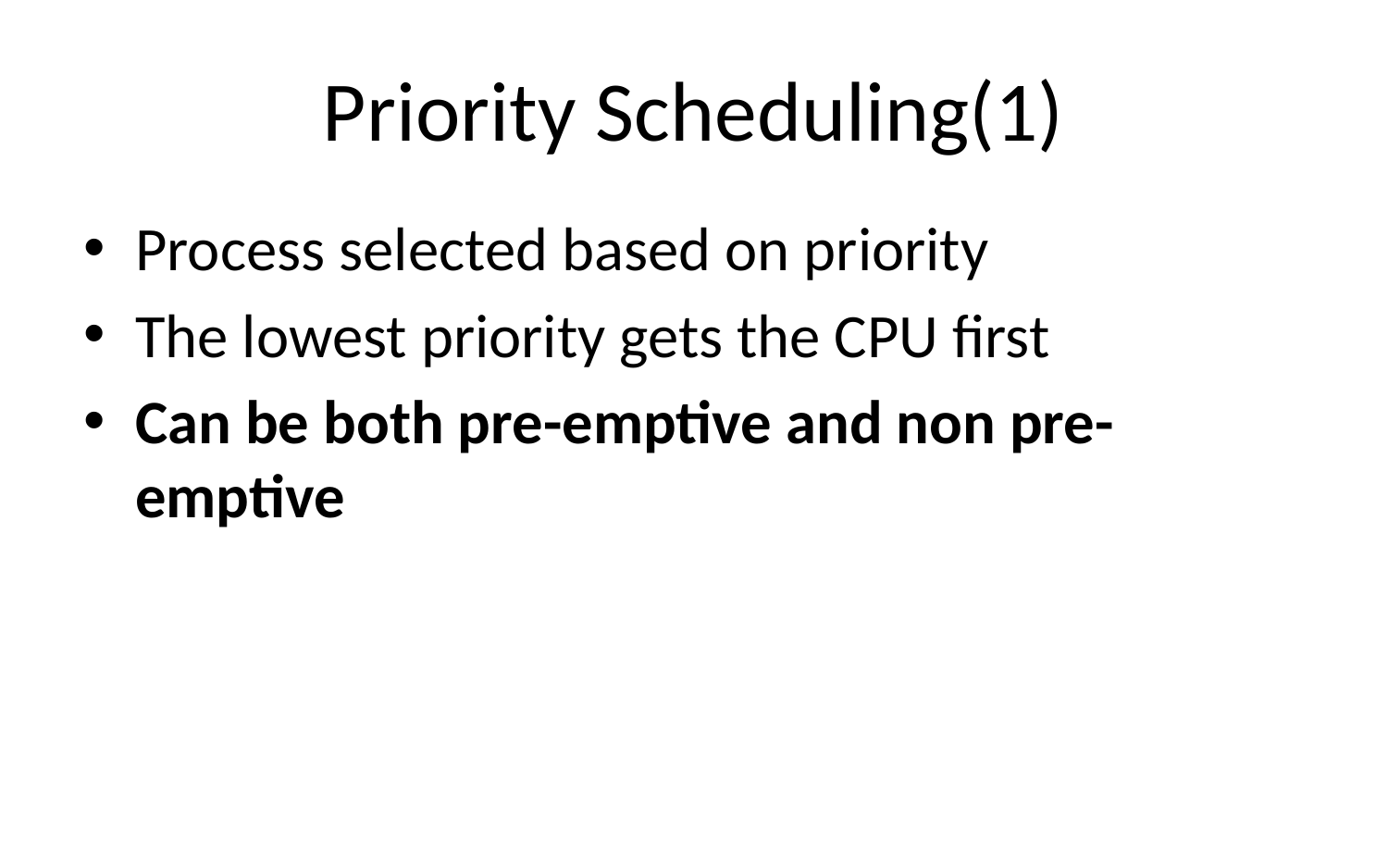

# Priority Scheduling(1)
Process selected based on priority
The lowest priority gets the CPU first
Can be both pre-emptive and non pre-emptive